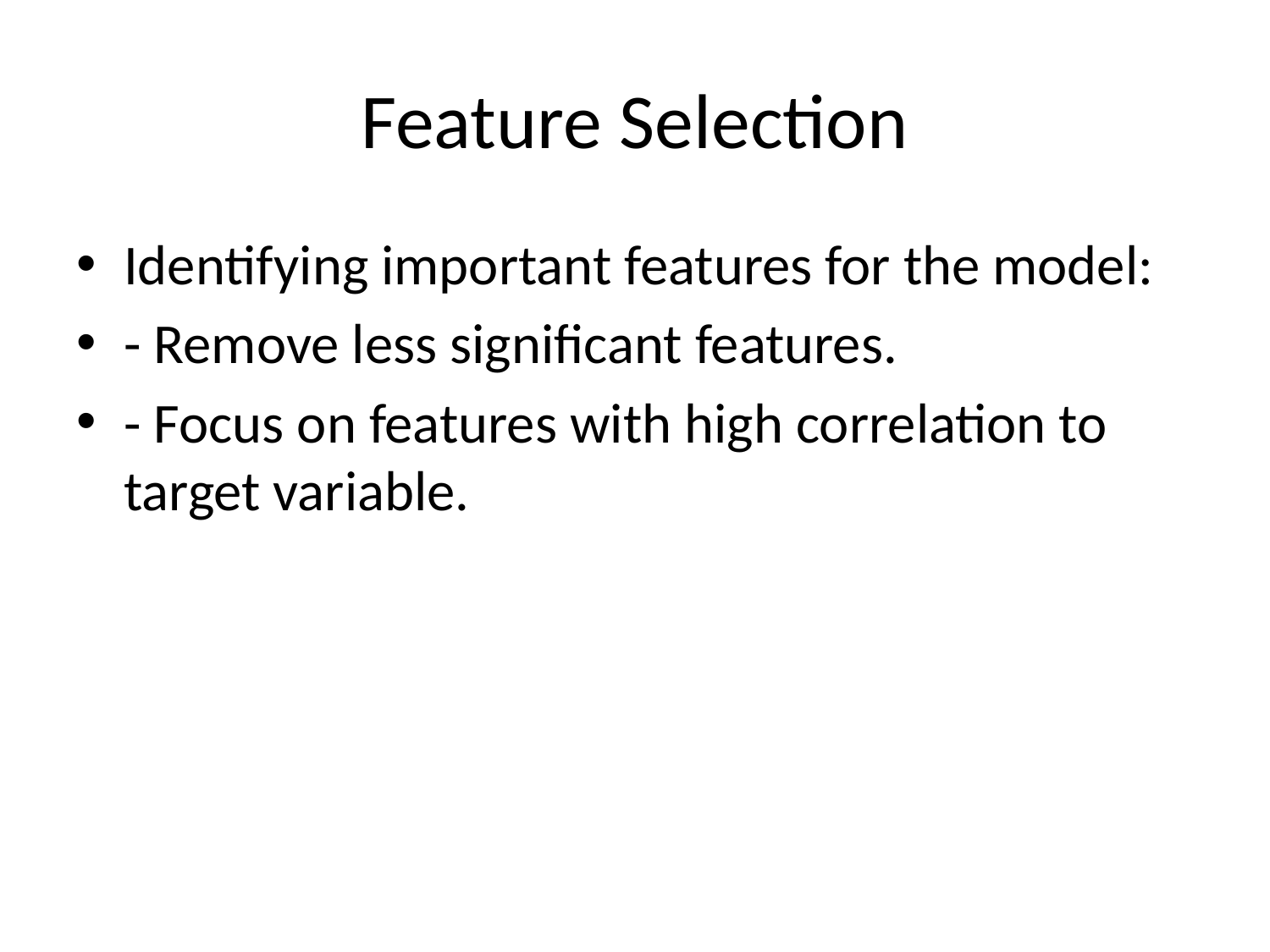

# Feature Selection
Identifying important features for the model:
- Remove less significant features.
- Focus on features with high correlation to target variable.